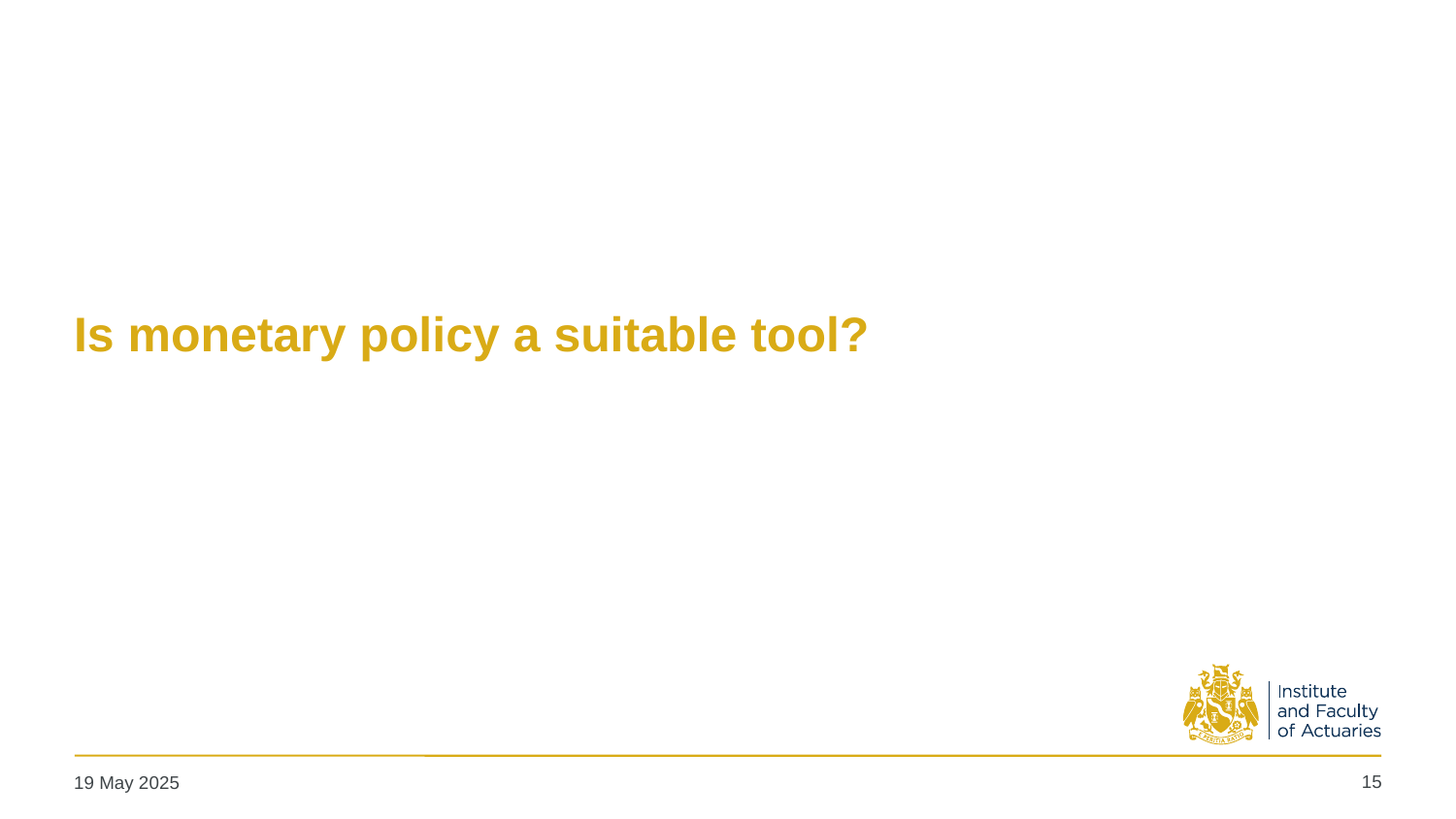

Is monetary policy a suitable tool?
15
19 May 2025